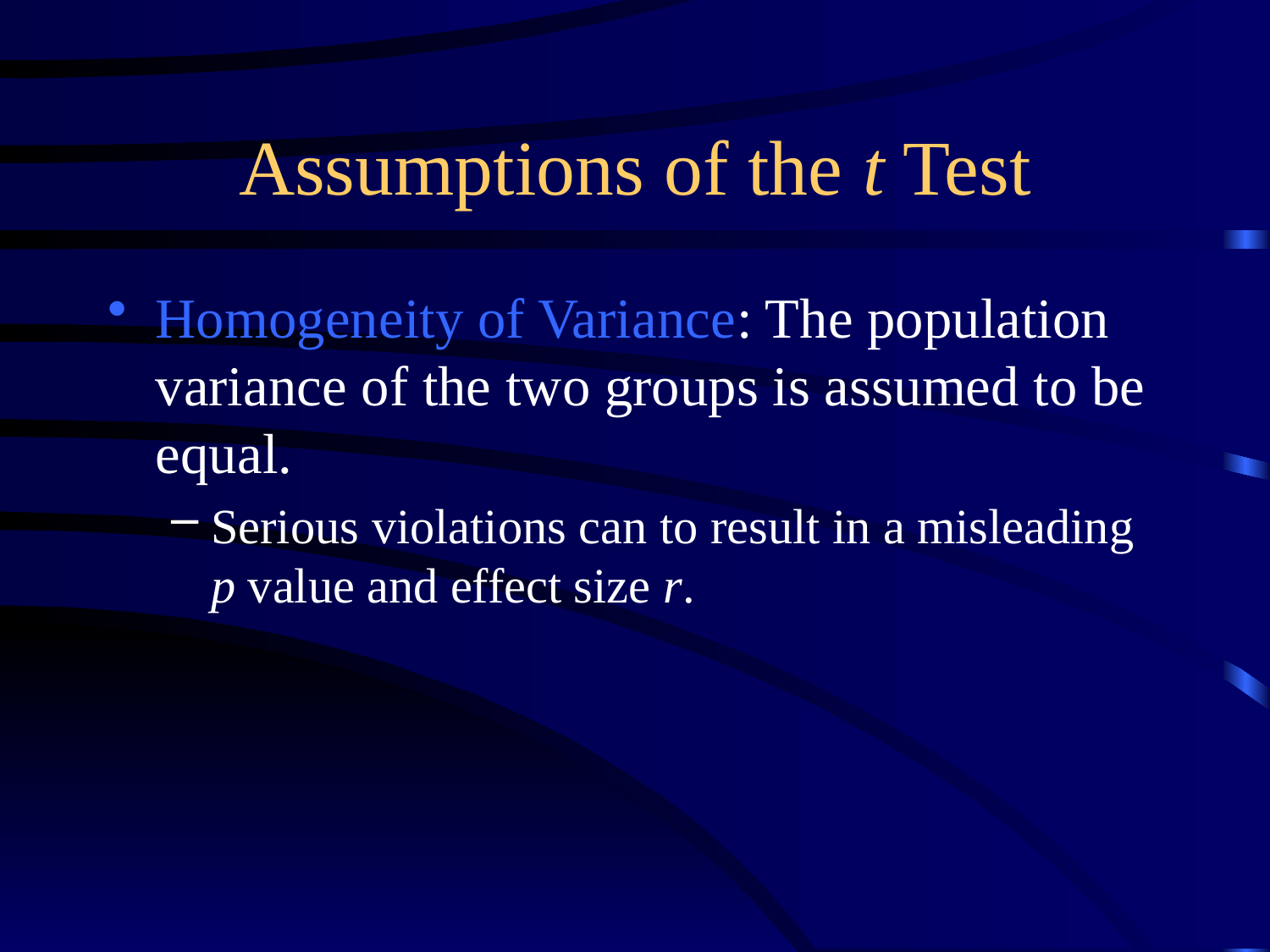

# Assumptions of the t Test
Homogeneity of Variance: The population variance of the two groups is assumed to be equal.
Serious violations can to result in a misleading p value and effect size r.